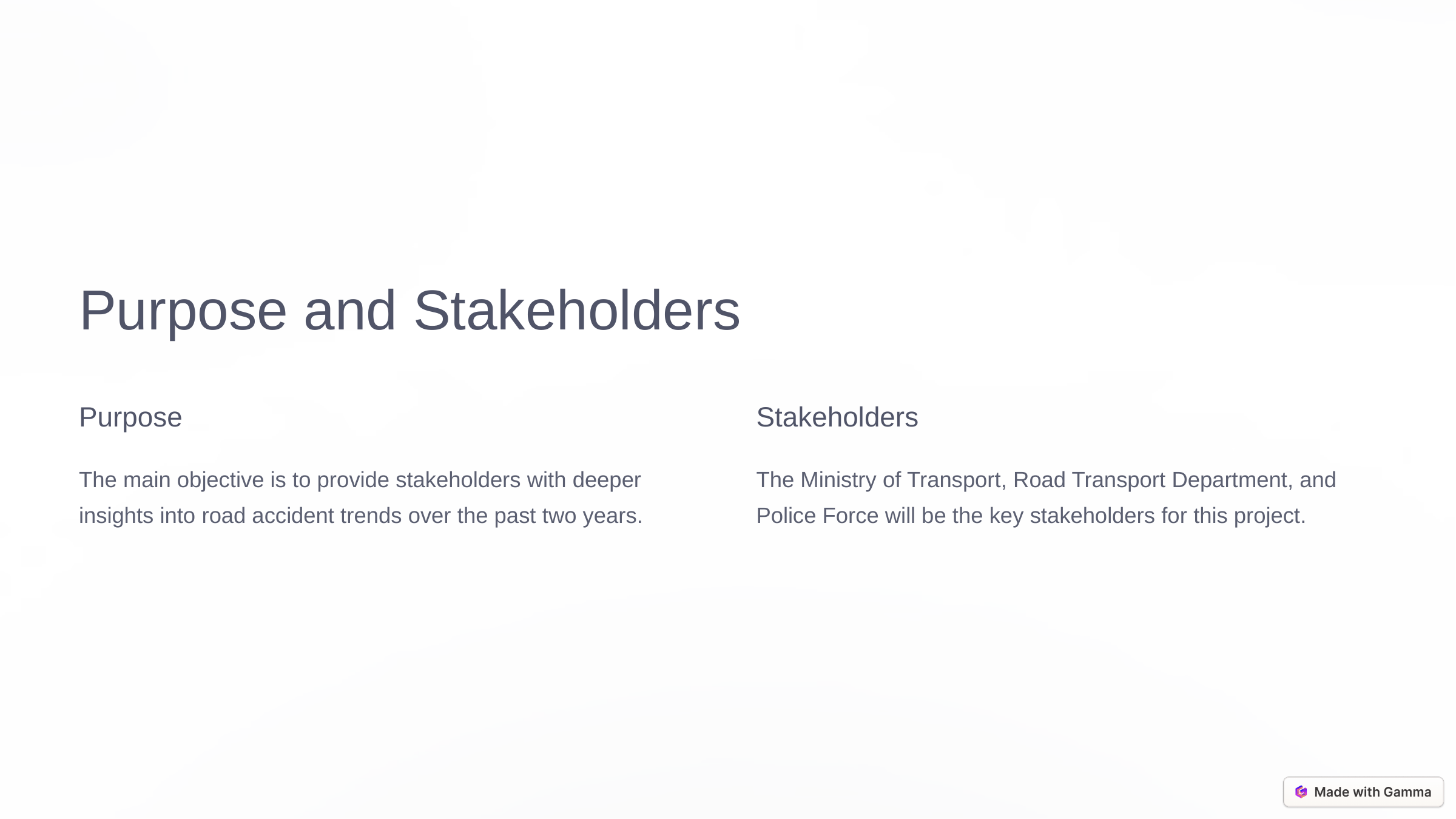

Purpose and Stakeholders
Purpose
Stakeholders
The main objective is to provide stakeholders with deeper insights into road accident trends over the past two years.
The Ministry of Transport, Road Transport Department, and Police Force will be the key stakeholders for this project.